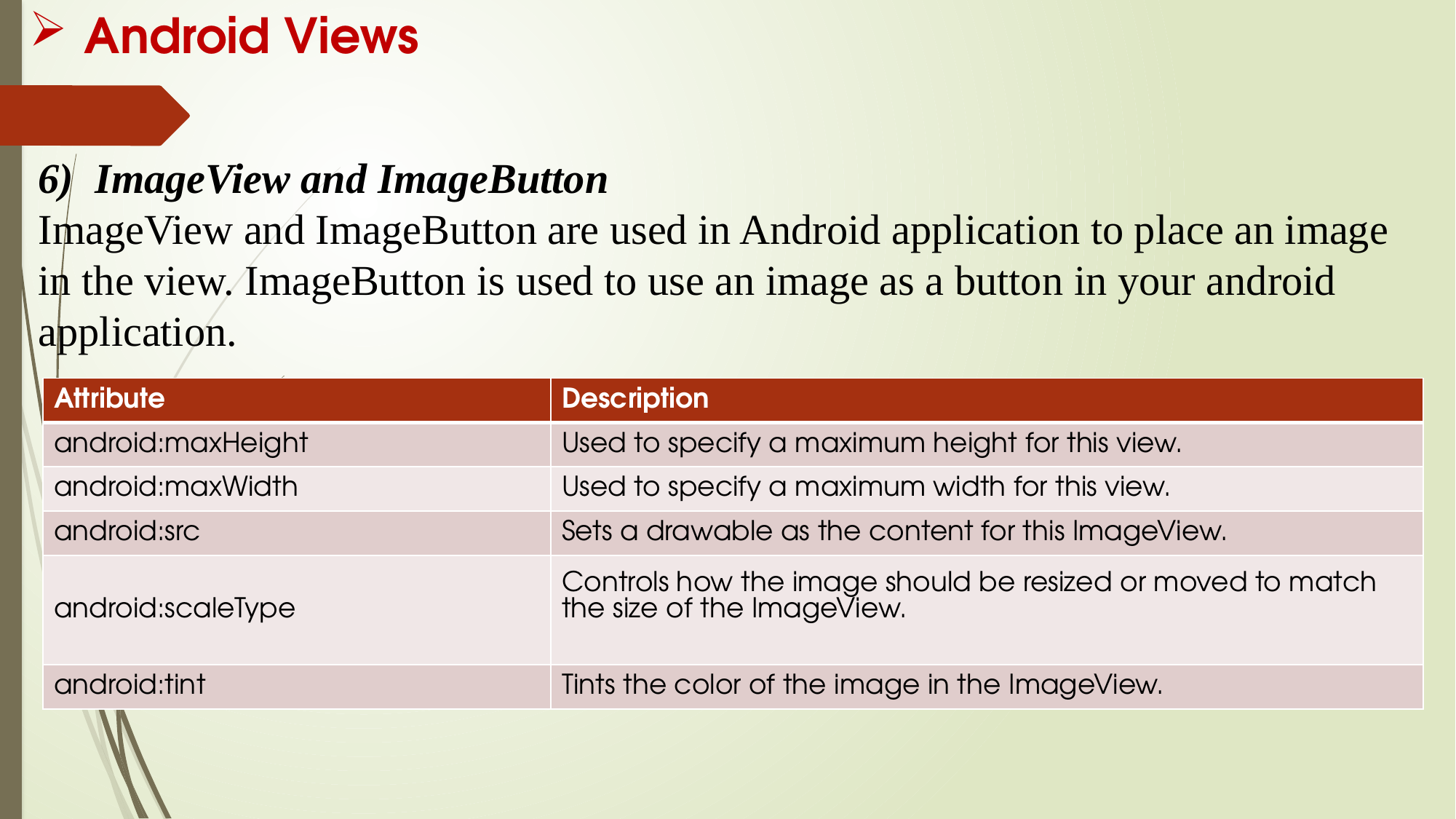

Android Views
6)  ImageView and ImageButton
ImageView and ImageButton are used in Android application to place an image in the view. ImageButton is used to use an image as a button in your android application.
| Attribute | Description |
| --- | --- |
| android:maxHeight | Used to specify a maximum height for this view. |
| android:maxWidth | Used to specify a maximum width for this view. |
| android:src | Sets a drawable as the content for this ImageView. |
| android:scaleType | Controls how the image should be resized or moved to match the size of the ImageView. |
| android:tint | Tints the color of the image in the ImageView. |